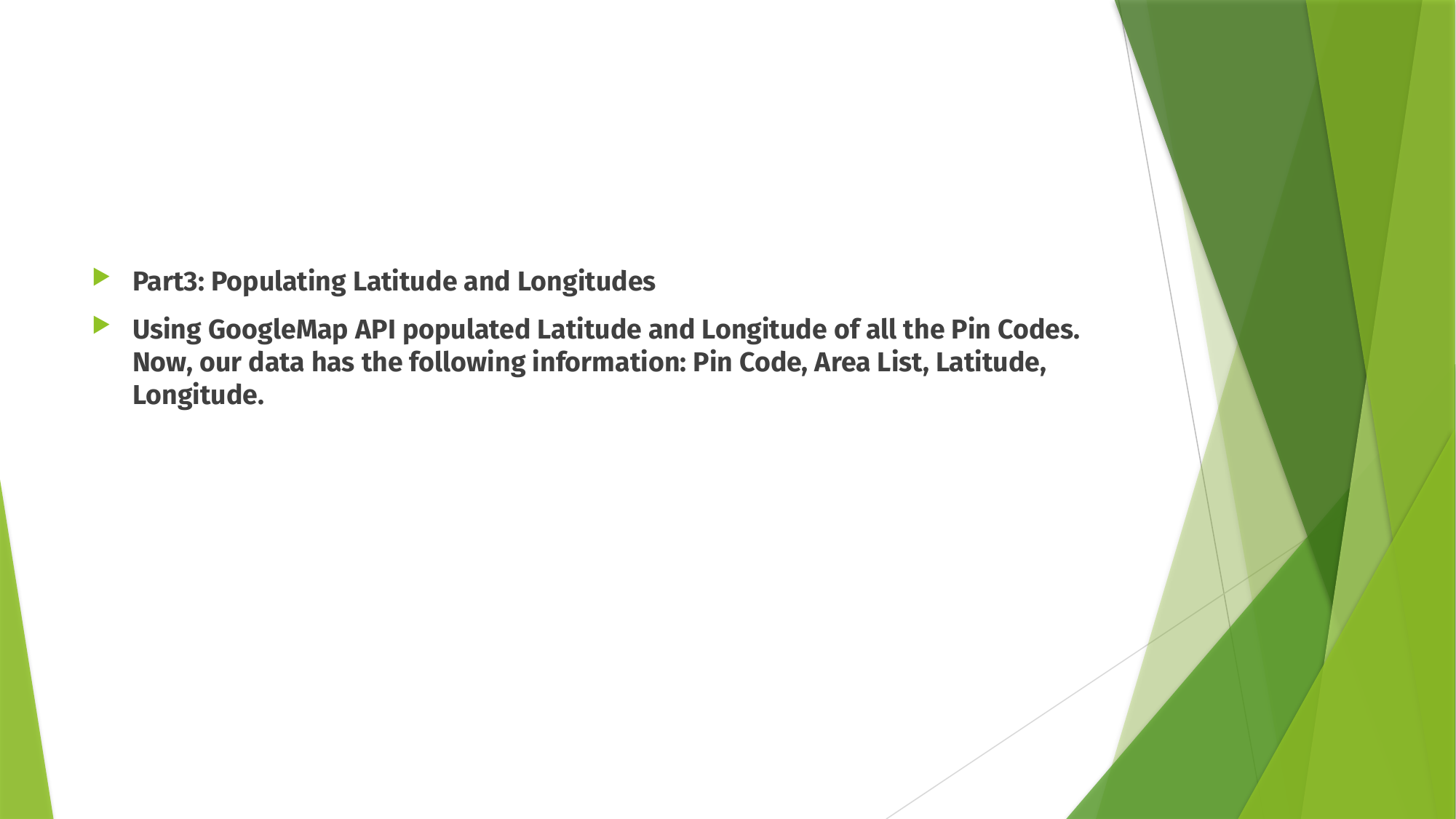

#
Part3: Populating Latitude and Longitudes
Using GoogleMap API populated Latitude and Longitude of all the Pin Codes. Now, our data has the following information: Pin Code, Area List, Latitude, Longitude.